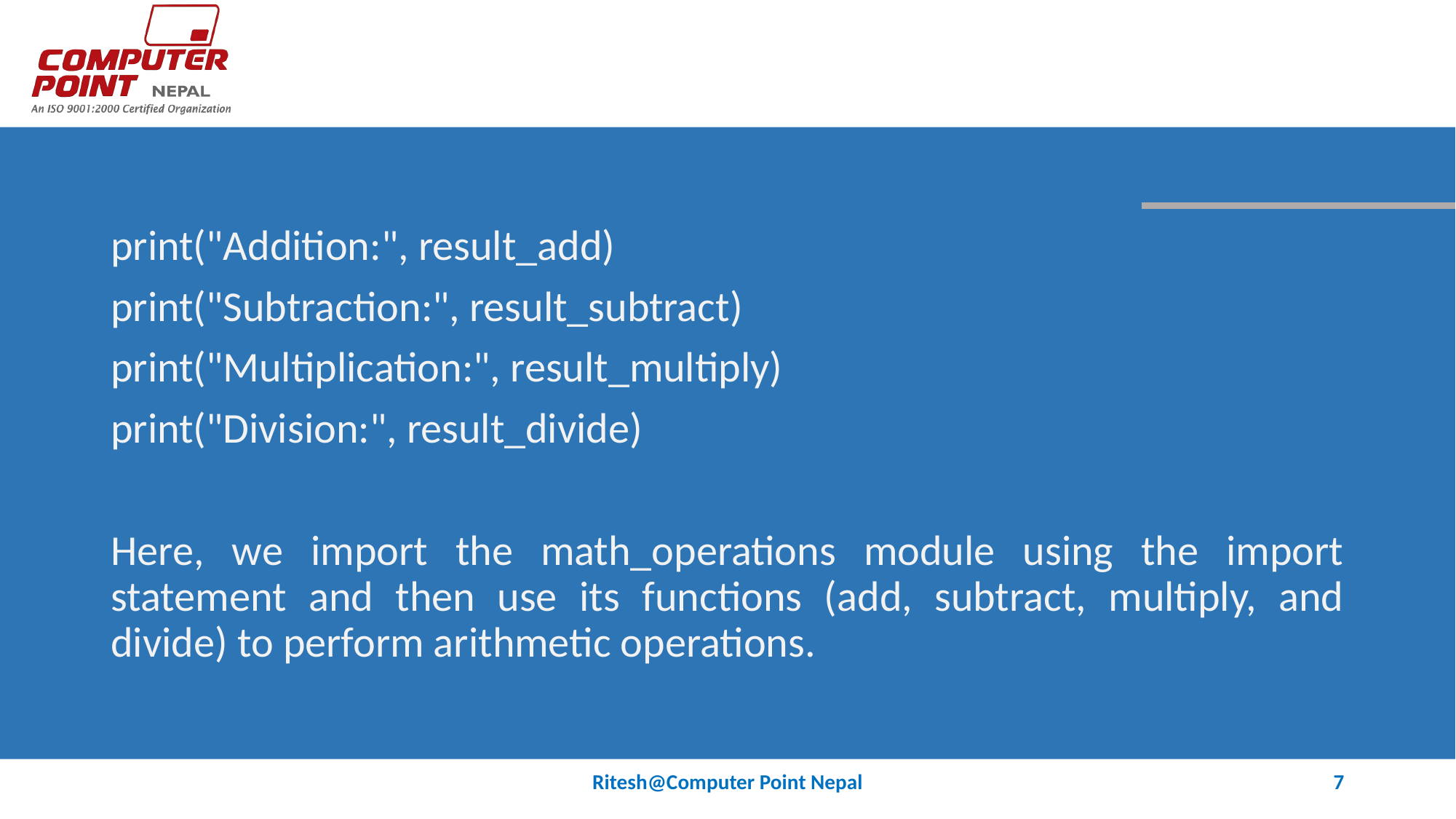

#
print("Addition:", result_add)
print("Subtraction:", result_subtract)
print("Multiplication:", result_multiply)
print("Division:", result_divide)

Here, we import the math_operations module using the import statement and then use its functions (add, subtract, multiply, and divide) to perform arithmetic operations.

Ritesh@Computer Point Nepal

7